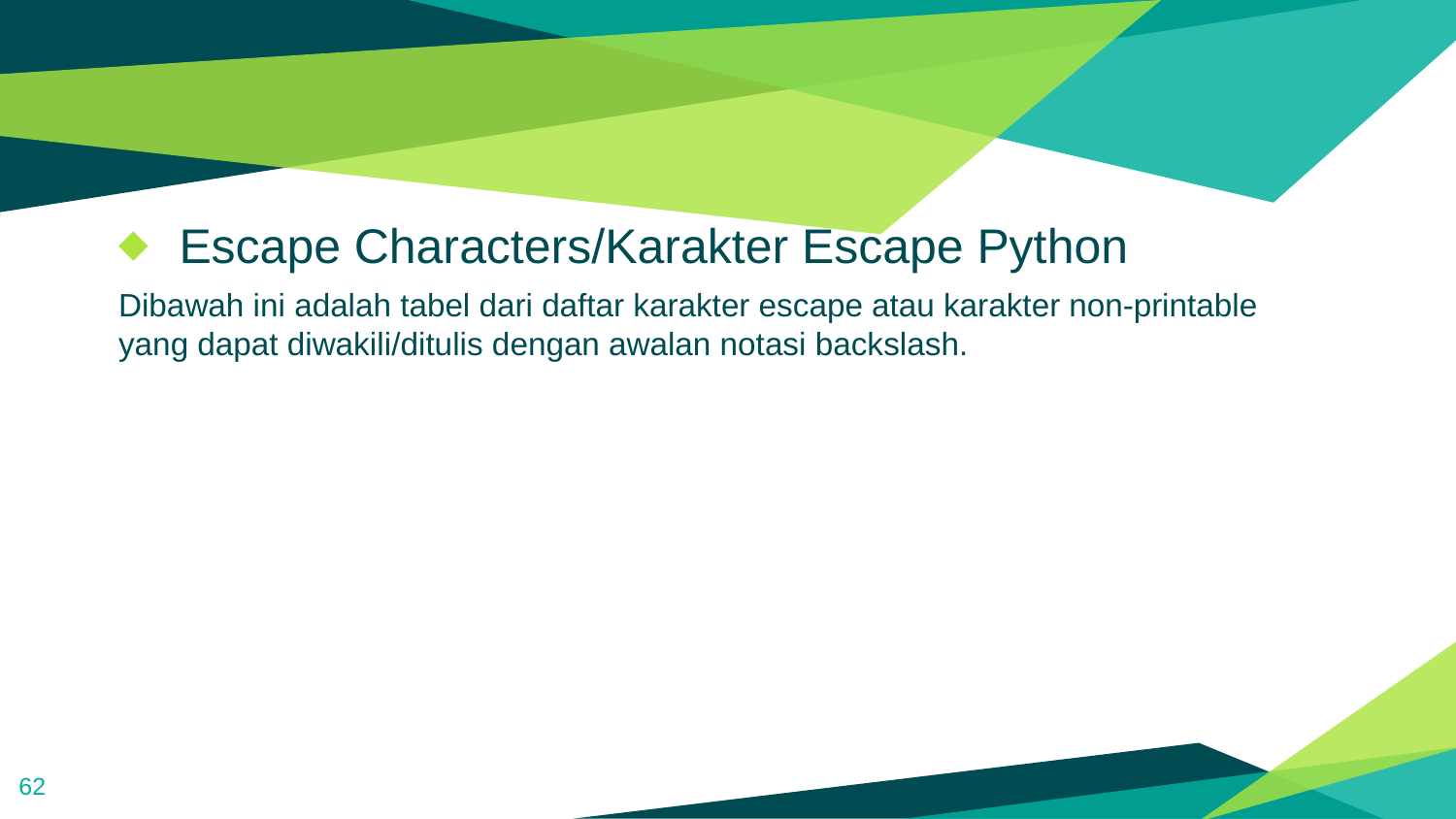

#
Escape Characters/Karakter Escape Python
Dibawah ini adalah tabel dari daftar karakter escape atau karakter non-printable yang dapat diwakili/ditulis dengan awalan notasi backslash.

62